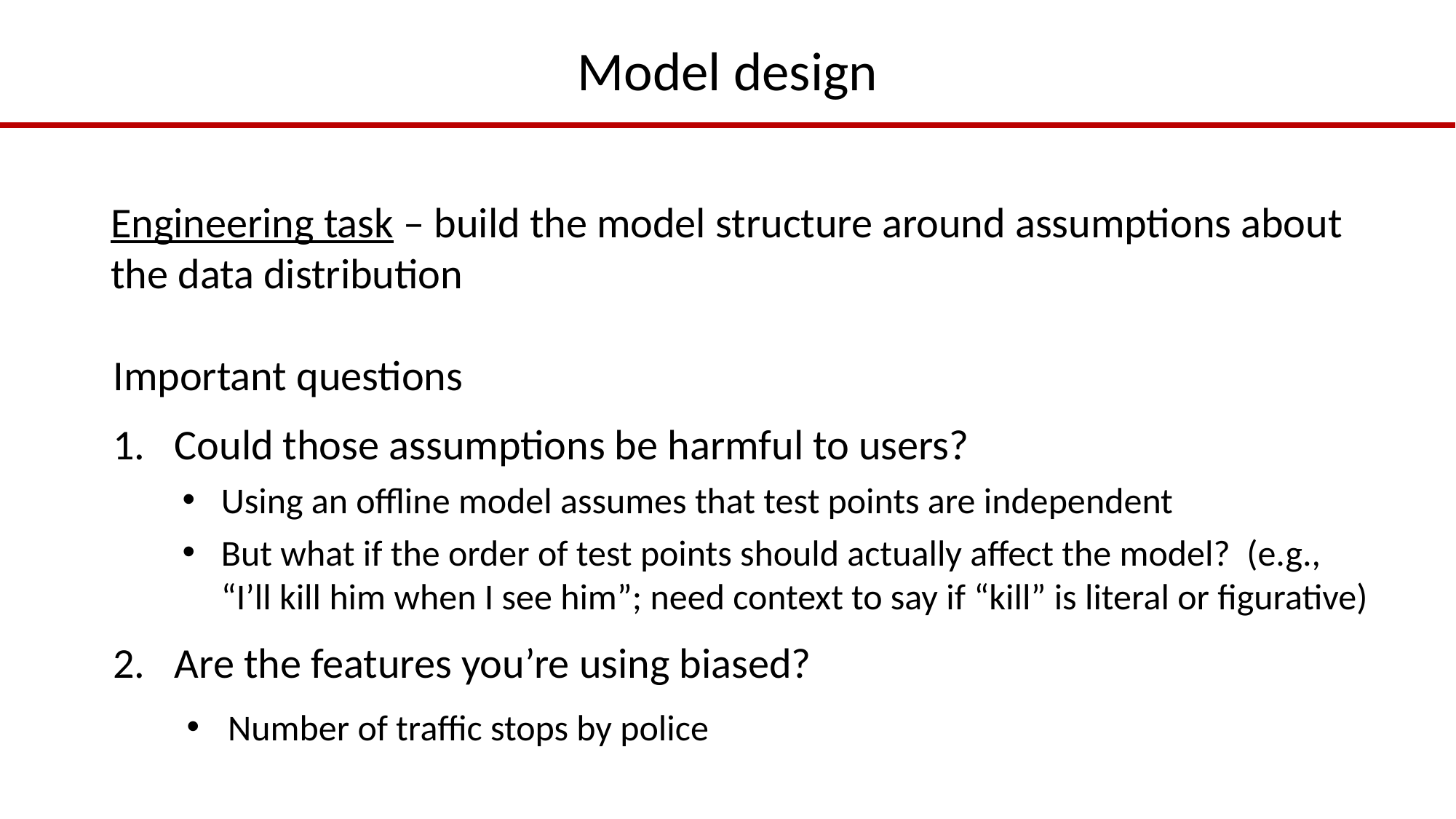

# Model design
Engineering task – build the model structure around assumptions about the data distribution

Important questions
Could those assumptions be harmful to users?
Using an offline model assumes that test points are independent
But what if the order of test points should actually affect the model?  (e.g., “I’ll kill him when I see him”; need context to say if “kill” is literal or figurative)
Are the features you’re using biased?
Number of traffic stops by police